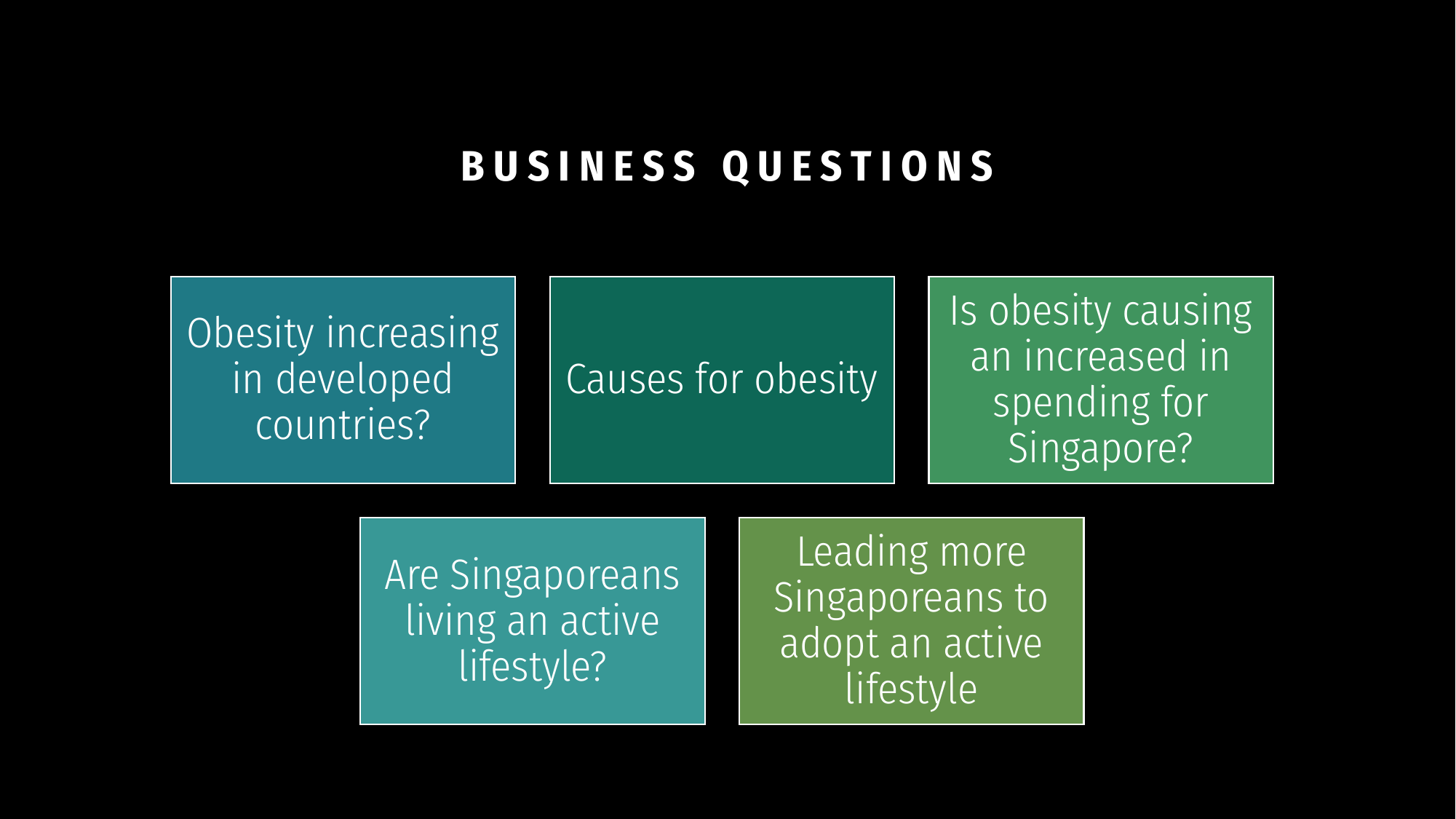

# Business questions
Obesity increasing in developed countries?
Causes for obesity
Is obesity causing an increased in spending for Singapore?
Are Singaporeans living an active lifestyle?
Leading more Singaporeans to adopt an active lifestyle